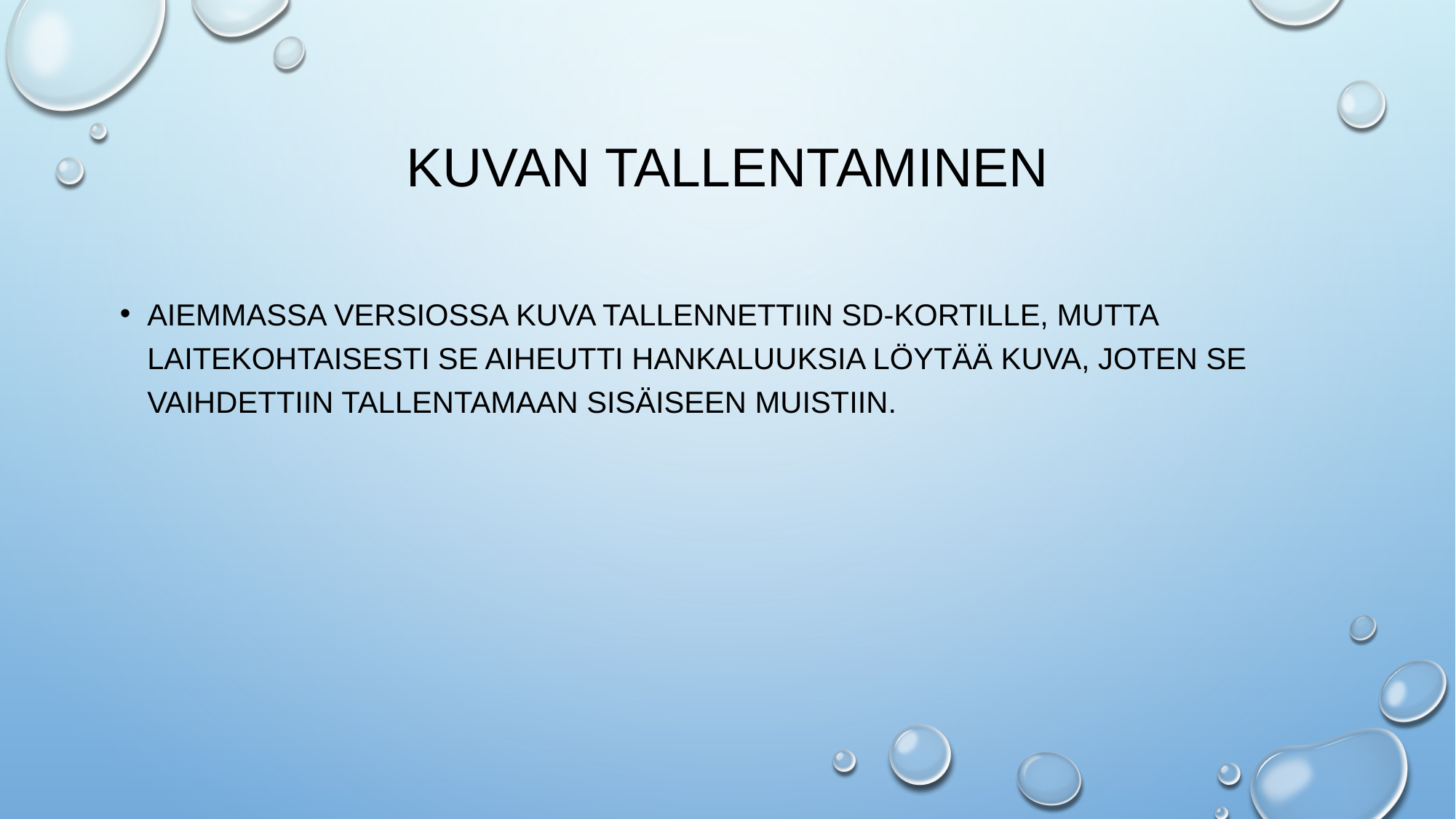

# KUVAN TALLENTAMINEN
AIEMMASSA VERSIOSSA KUVA TALLENNETTIIN SD-KORTILLE, MUTTA LAITEKOHTAISESTI SE AIHEUTTI HANKALUUKSIA LÖYTÄÄ KUVA, JOTEN SE VAIHDETTIIN TALLENTAMAAN SISÄISEEN MUISTIIN.